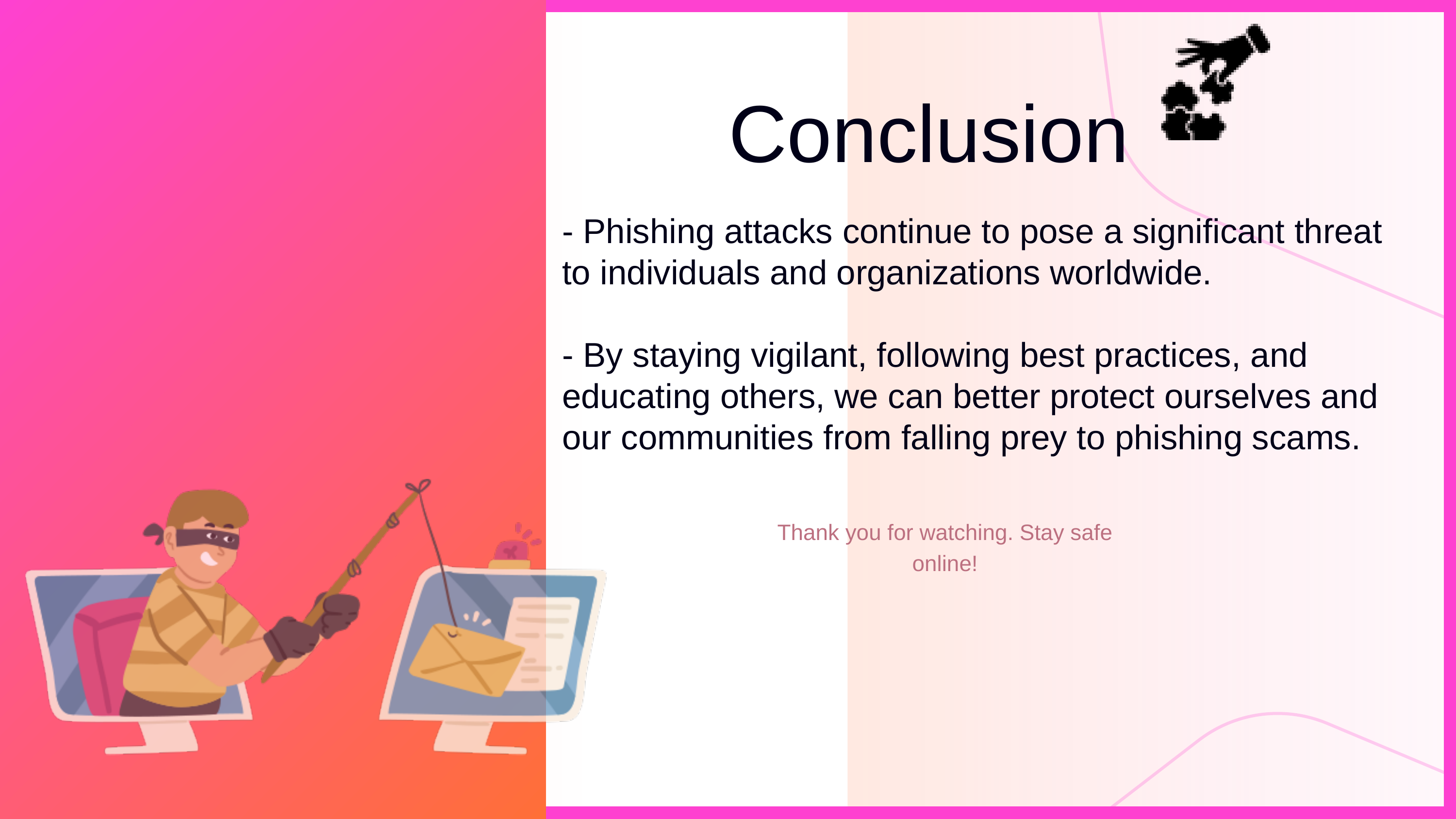

Conclusion
- Phishing attacks continue to pose a significant threat to individuals and organizations worldwide.

- By staying vigilant, following best practices, and educating others, we can better protect ourselves and our communities from falling prey to phishing scams.

Thank you for watching. Stay safe online!